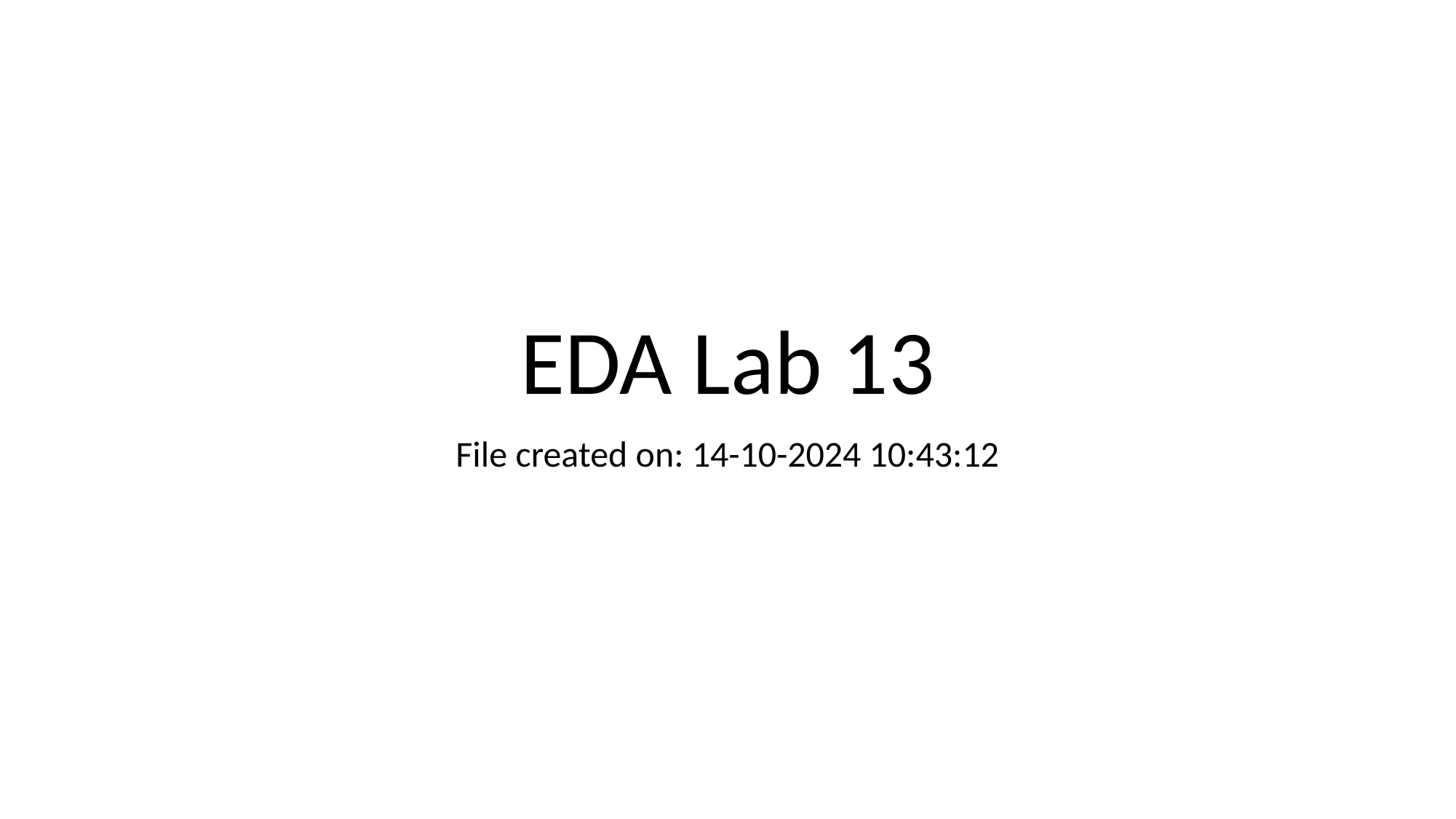

# EDA Lab 13
File created on: 14-10-2024 10:43:12